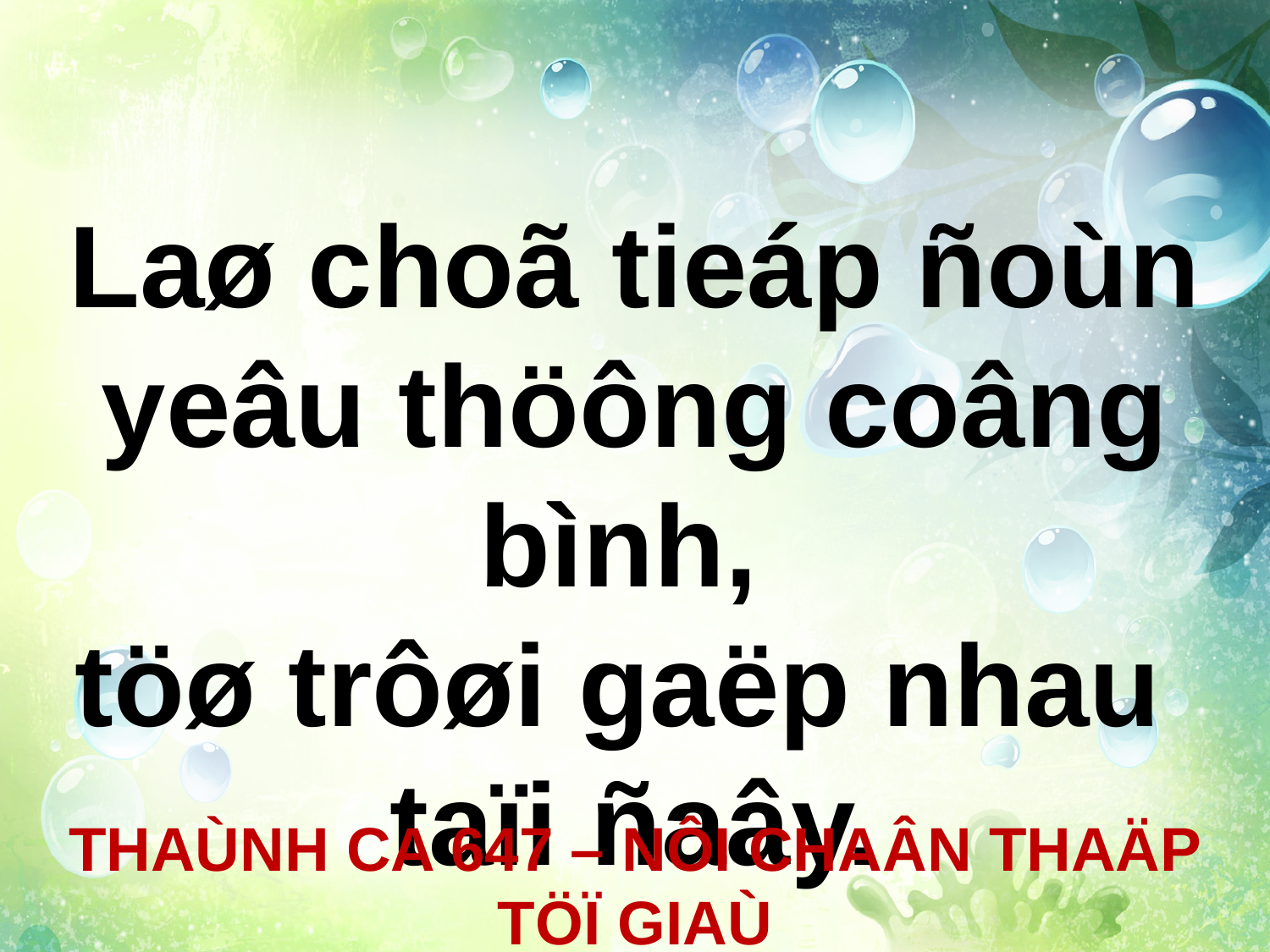

Laø choã tieáp ñoùn yeâu thöông coâng bình,
töø trôøi gaëp nhau
taïi ñaây.
THAÙNH CA 647 – NÔI CHAÂN THAÄP TÖÏ GIAÙ